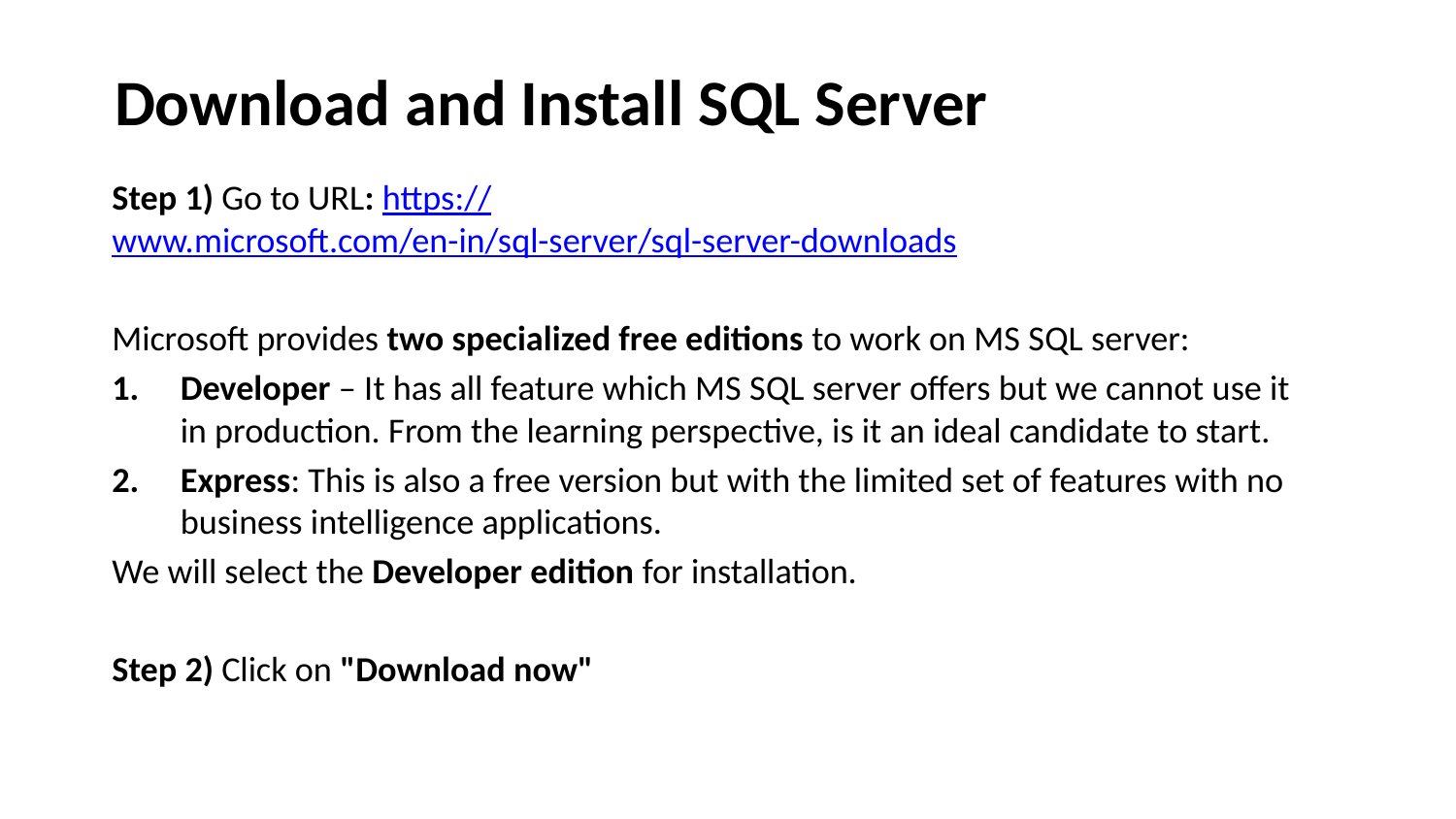

# Download and Install SQL Server
Step 1) Go to URL: https://www.microsoft.com/en-in/sql-server/sql-server-downloads

Microsoft provides two specialized free editions to work on MS SQL server:
Developer – It has all feature which MS SQL server offers but we cannot use it in production. From the learning perspective, is it an ideal candidate to start.
Express: This is also a free version but with the limited set of features with no business intelligence applications.
We will select the Developer edition for installation.

Step 2) Click on "Download now"